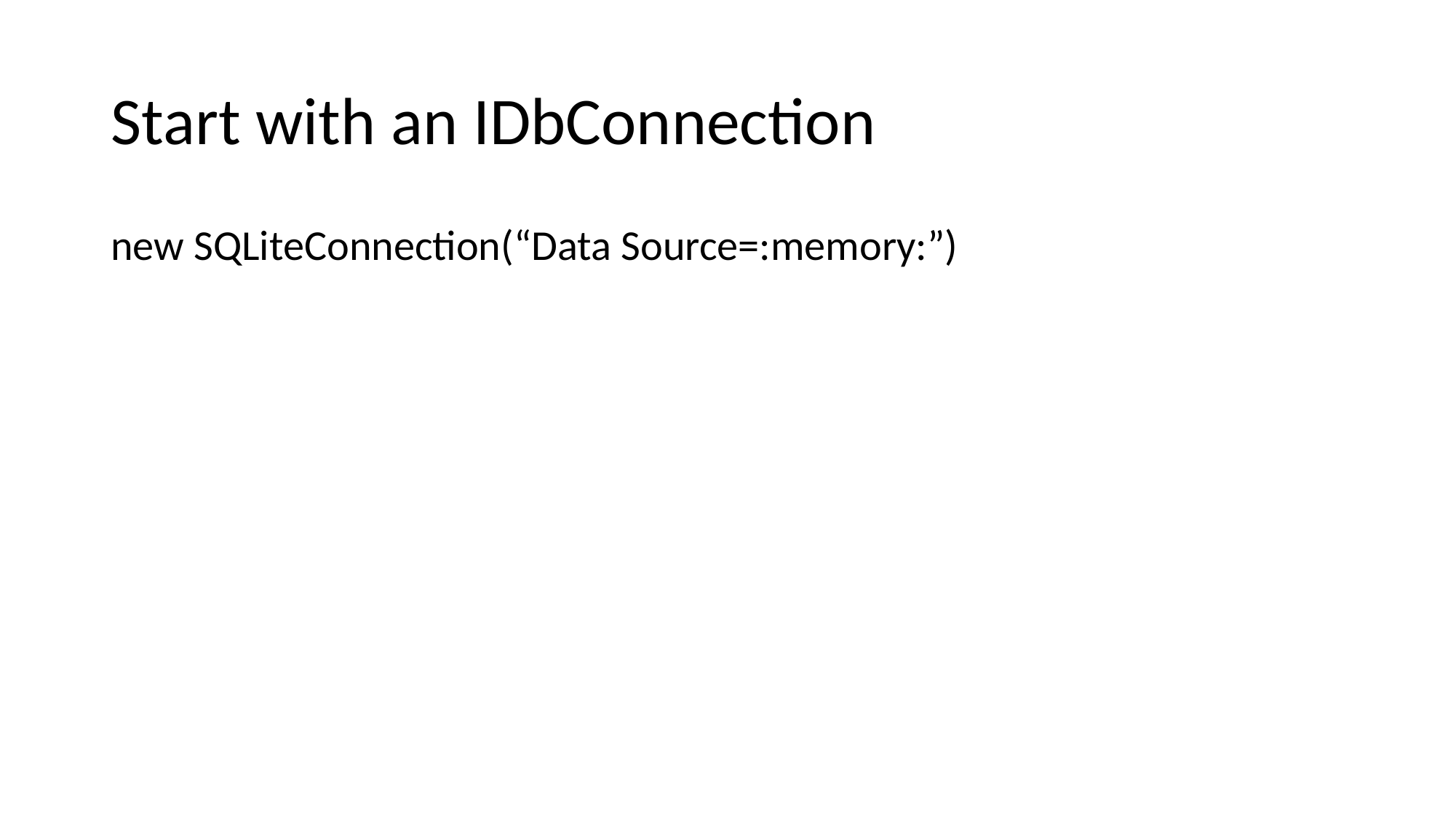

# Start with an IDbConnection
new SQLiteConnection(“Data Source=:memory:”)